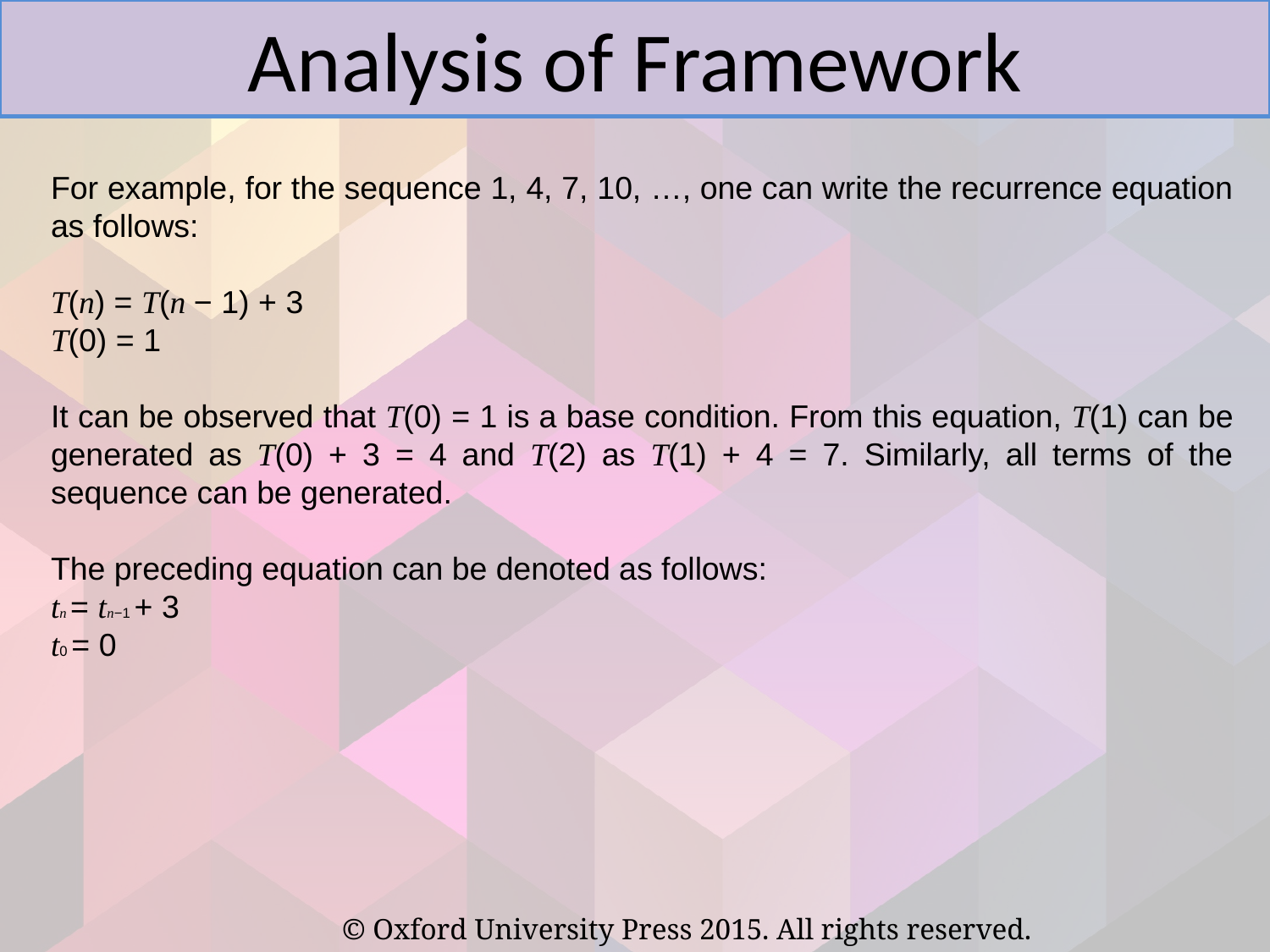

Analysis of Framework

For example, for the sequence 1, 4, 7, 10, …, one can write the recurrence equation as follows:

T(n) = T(n − 1) + 3
T(0) = 1

It can be observed that T(0) = 1 is a base condition. From this equation, T(1) can be generated as T(0) + 3 = 4 and T(2) as T(1) + 4 = 7. Similarly, all terms of the sequence can be generated.

The preceding equation can be denoted as follows:
tn = tn−1 + 3
t0 = 0